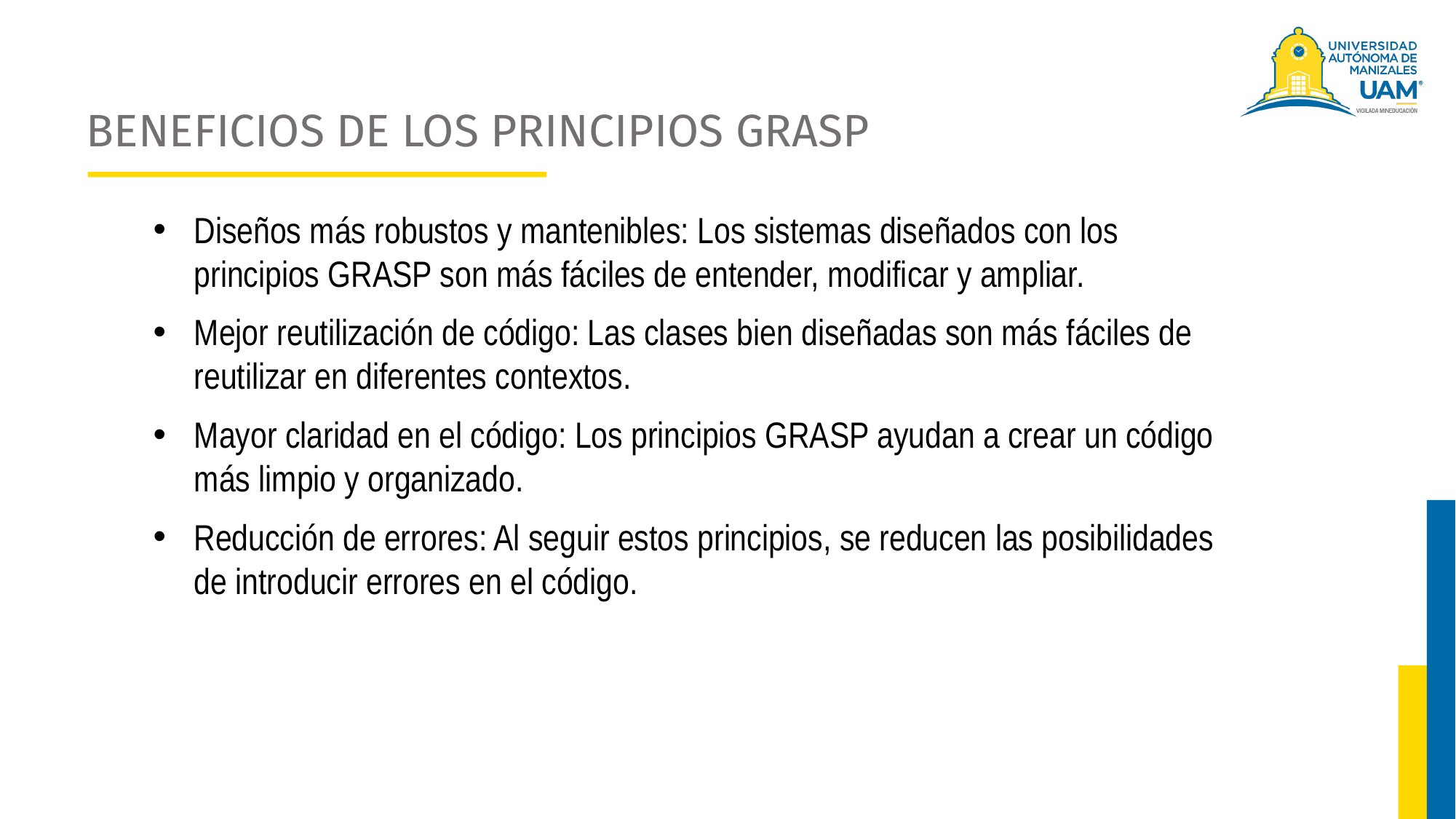

# BENEFICIOS DE LOS PRINCIPIOS GRASP

Diseños más robustos y mantenibles: Los sistemas diseñados con los principios GRASP son más fáciles de entender, modificar y ampliar.
Mejor reutilización de código: Las clases bien diseñadas son más fáciles de reutilizar en diferentes contextos.
Mayor claridad en el código: Los principios GRASP ayudan a crear un código más limpio y organizado.
Reducción de errores: Al seguir estos principios, se reducen las posibilidades de introducir errores en el código.